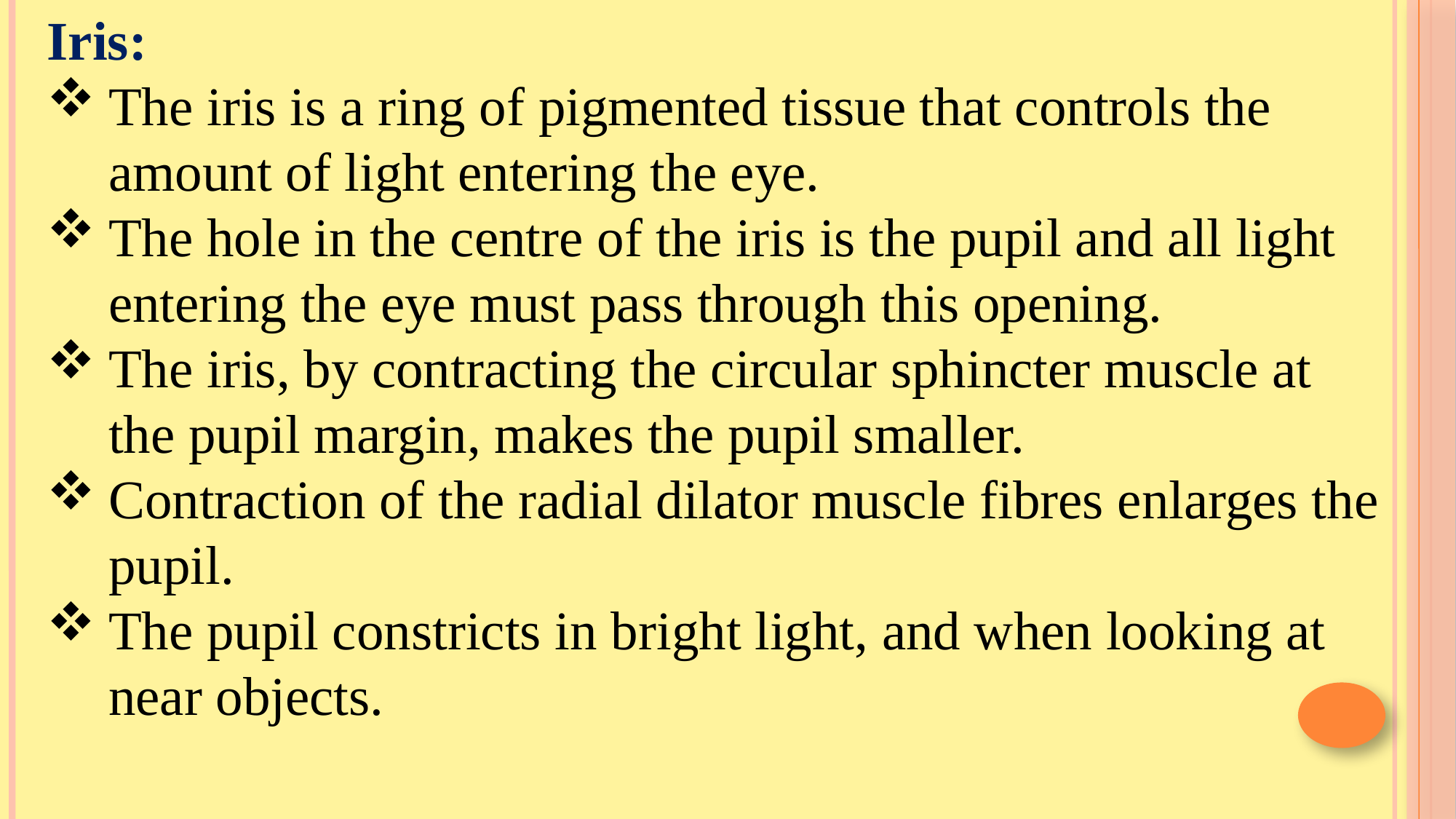

Iris:
The iris is a ring of pigmented tissue that controls the amount of light entering the eye.
The hole in the centre of the iris is the pupil and all light entering the eye must pass through this opening.
The iris, by contracting the circular sphincter muscle at the pupil margin, makes the pupil smaller.
Contraction of the radial dilator muscle fibres enlarges the pupil.
The pupil constricts in bright light, and when looking at near objects.